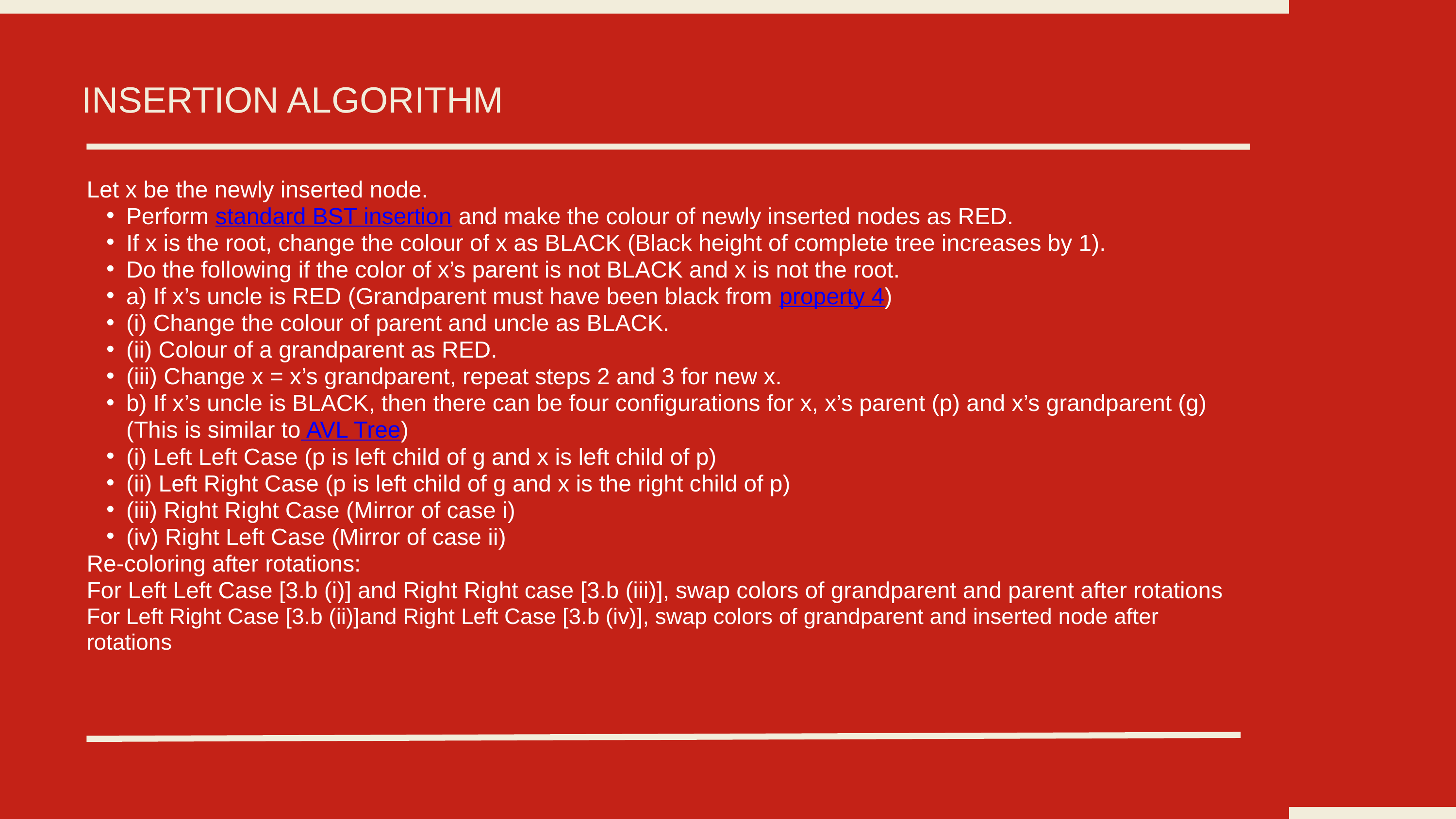

INSERTION ALGORITHM

Let x be the newly inserted node.
Perform standard BST insertion and make the colour of newly inserted nodes as RED.
If x is the root, change the colour of x as BLACK (Black height of complete tree increases by 1).
Do the following if the color of x’s parent is not BLACK and x is not the root.
a) If x’s uncle is RED (Grandparent must have been black from property 4)
(i) Change the colour of parent and uncle as BLACK.
(ii) Colour of a grandparent as RED.
(iii) Change x = x’s grandparent, repeat steps 2 and 3 for new x.
b) If x’s uncle is BLACK, then there can be four configurations for x, x’s parent (p) and x’s grandparent (g) (This is similar to AVL Tree)
(i) Left Left Case (p is left child of g and x is left child of p)
(ii) Left Right Case (p is left child of g and x is the right child of p)
(iii) Right Right Case (Mirror of case i)
(iv) Right Left Case (Mirror of case ii)
Re-coloring after rotations:
For Left Left Case [3.b (i)] and Right Right case [3.b (iii)], swap colors of grandparent and parent after rotations
For Left Right Case [3.b (ii)]and Right Left Case [3.b (iv)], swap colors of grandparent and inserted node after rotations

New Logo Identity
Promotional Material Templates
Set of graphic designs, illustrations & concepts for corporate materials